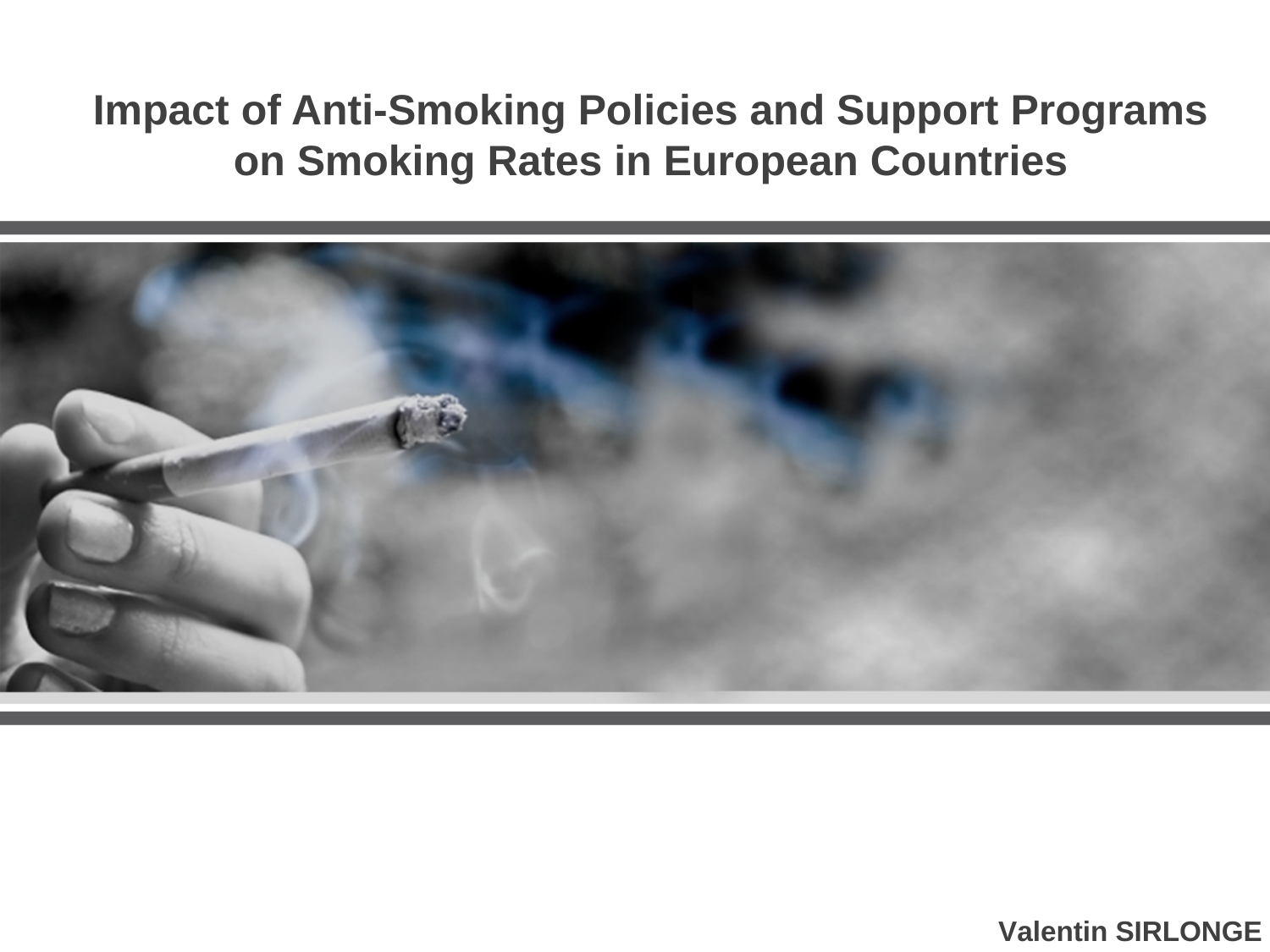

Impact of Anti-Smoking Policies and Support Programs on Smoking Rates in European Countries
Valentin SIRLONGE